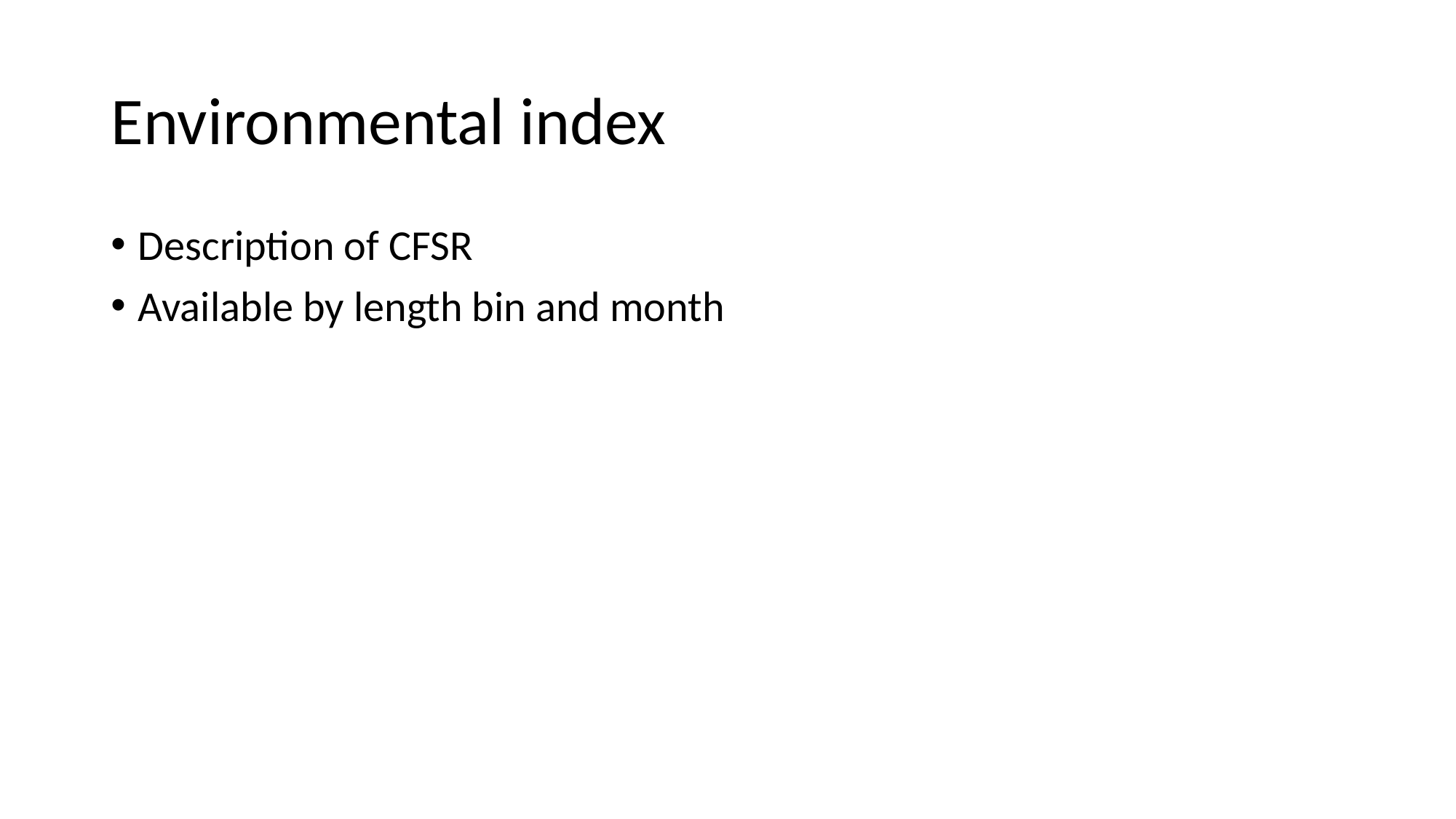

# Environmental index
Description of CFSR
Available by length bin and month